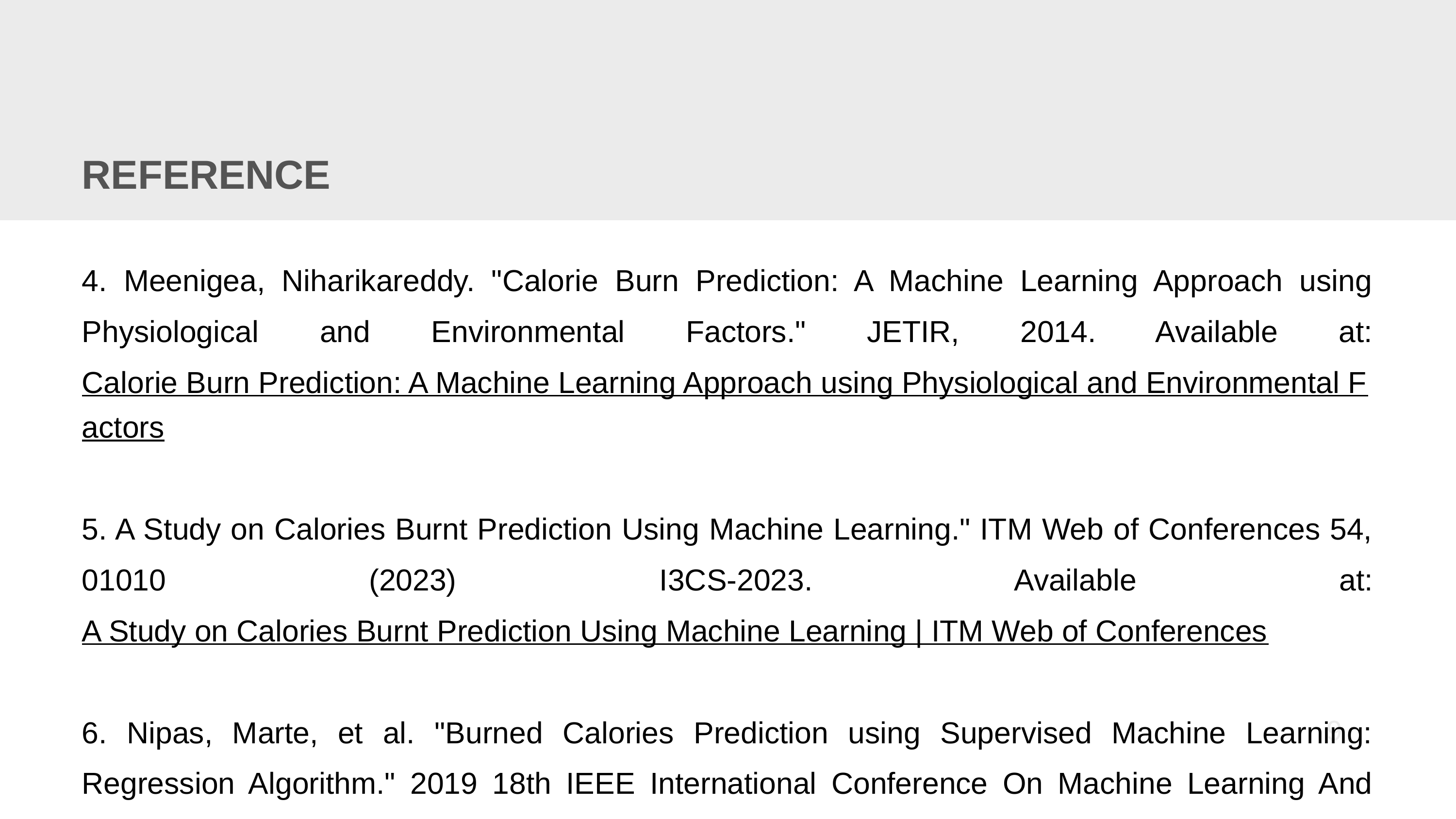

REFERENCE
4. Meenigea, Niharikareddy. "Calorie Burn Prediction: A Machine Learning Approach using Physiological and Environmental Factors." JETIR, 2014. Available at: Calorie Burn Prediction: A Machine Learning Approach using Physiological and Environmental Factors

5. A Study on Calories Burnt Prediction Using Machine Learning." ITM Web of Conferences 54, 01010 (2023) I3CS-2023. Available at: A Study on Calories Burnt Prediction Using Machine Learning | ITM Web of Conferences

6. Nipas, Marte, et al. "Burned Calories Prediction using Supervised Machine Learning: Regression Algorithm." 2019 18th IEEE International Conference On Machine Learning And Applications (ICMLA).
9